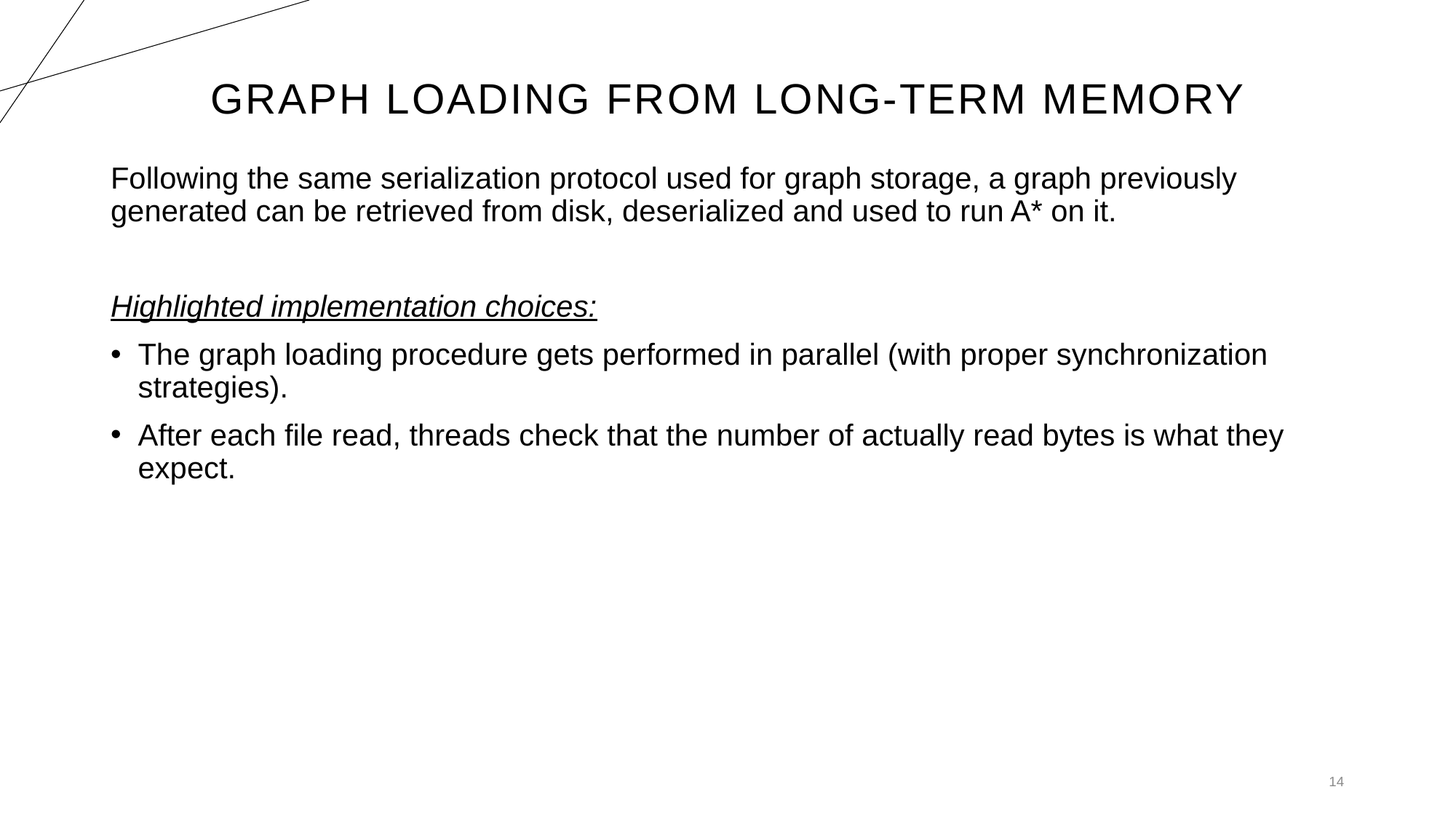

# Graph loading from long-term memory
Following the same serialization protocol used for graph storage, a graph previously generated can be retrieved from disk, deserialized and used to run A* on it.

Highlighted implementation choices:
The graph loading procedure gets performed in parallel (with proper synchronization strategies).
After each file read, threads check that the number of actually read bytes is what they expect.

14